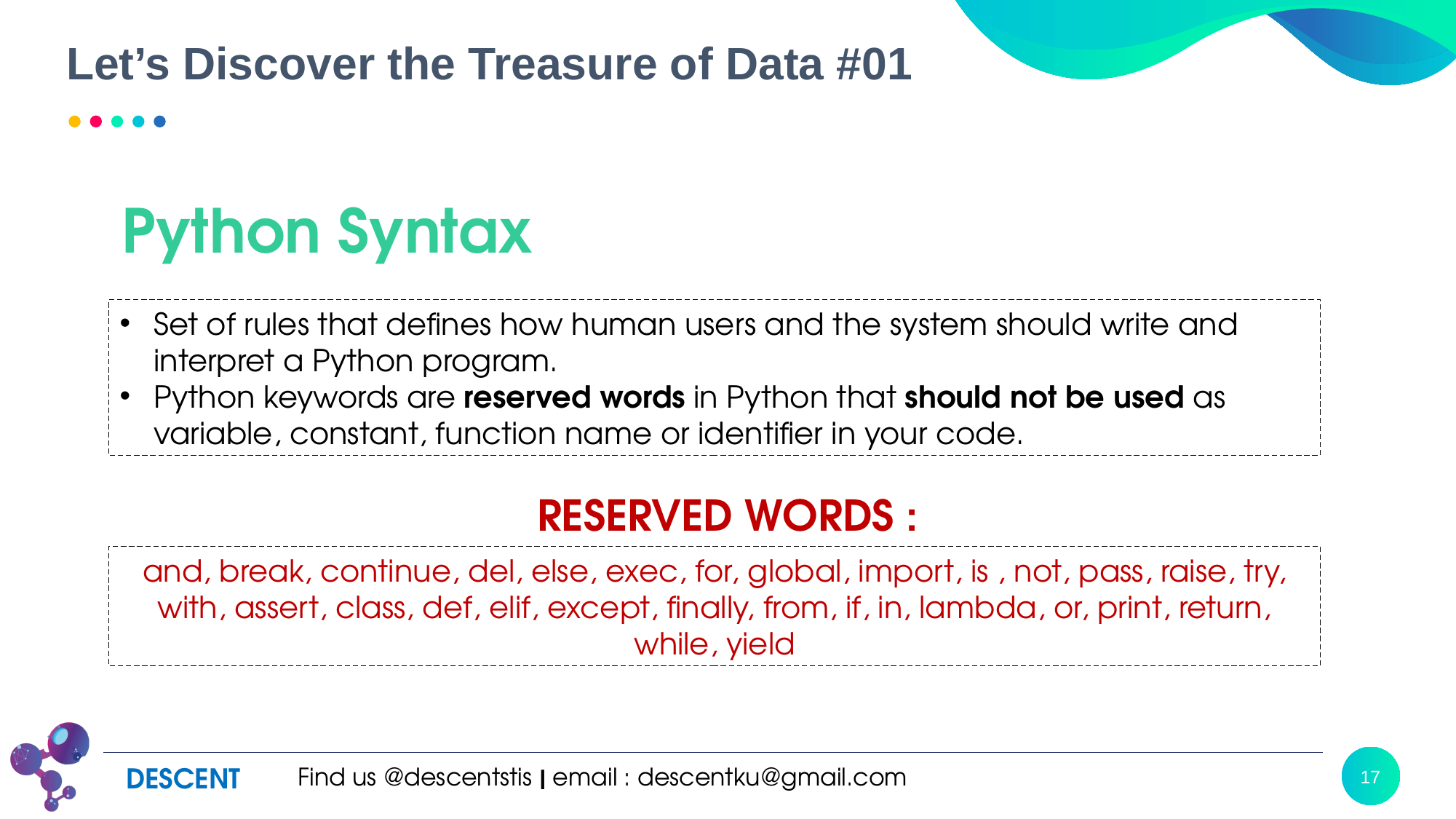

# Let’s Discover the Treasure of Data #01
Python Syntax
Set of rules that defines how human users and the system should write and interpret a Python program.
Python keywords are reserved words in Python that should not be used as variable, constant, function name or identifier in your code.
RESERVED WORDS :
and, break, continue, del, else, exec, for, global, import, is , not, pass, raise, try, with, assert, class, def, elif, except, finally, from, if, in, lambda, or, print, return, while, yield
17